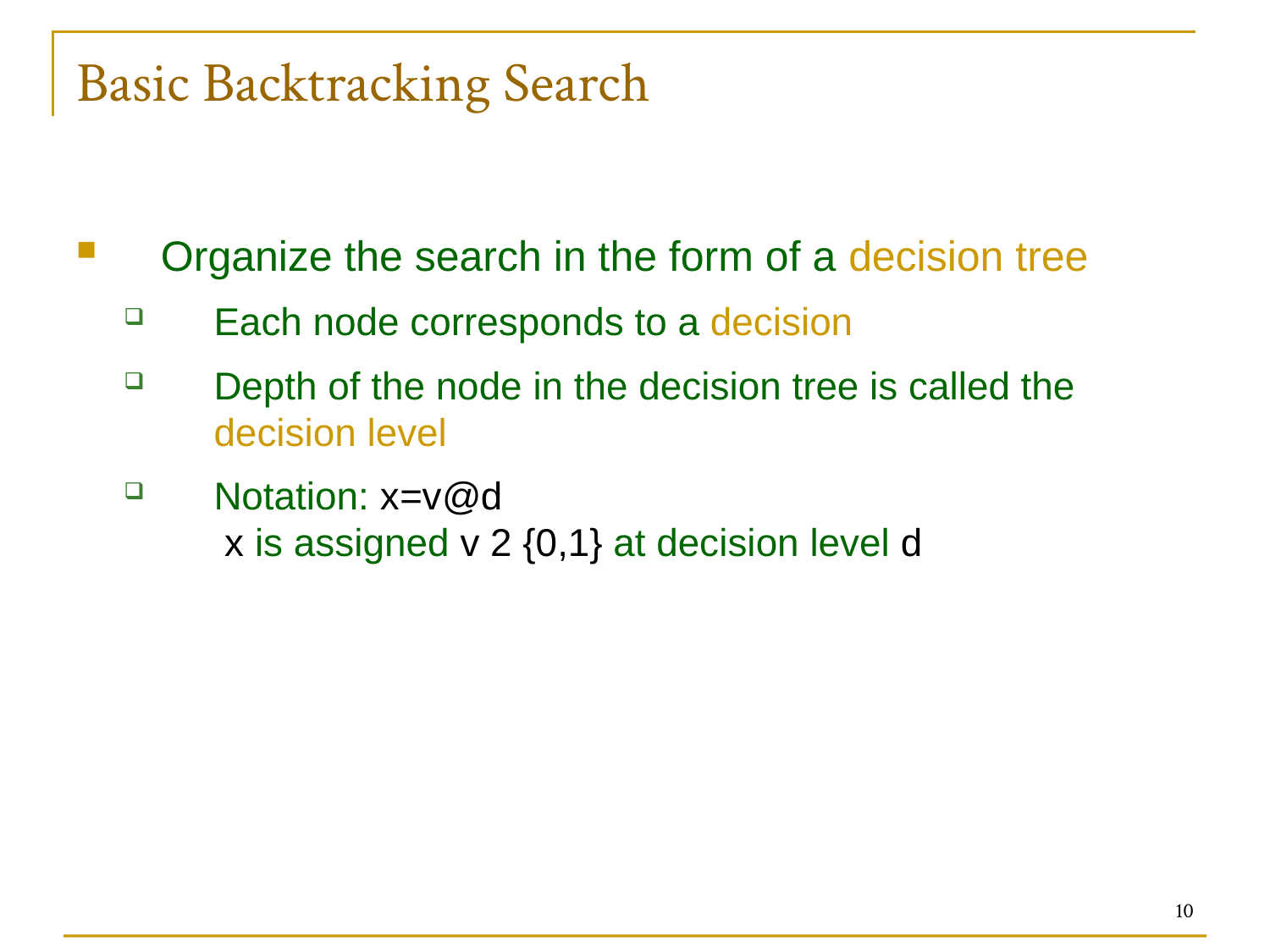

# Basic Backtracking Search
Organize the search in the form of a decision tree
Each node corresponds to a decision
Depth of the node in the decision tree is called the decision level
Notation: x=v@d
 x is assigned v 2 {0,1} at decision level d

10